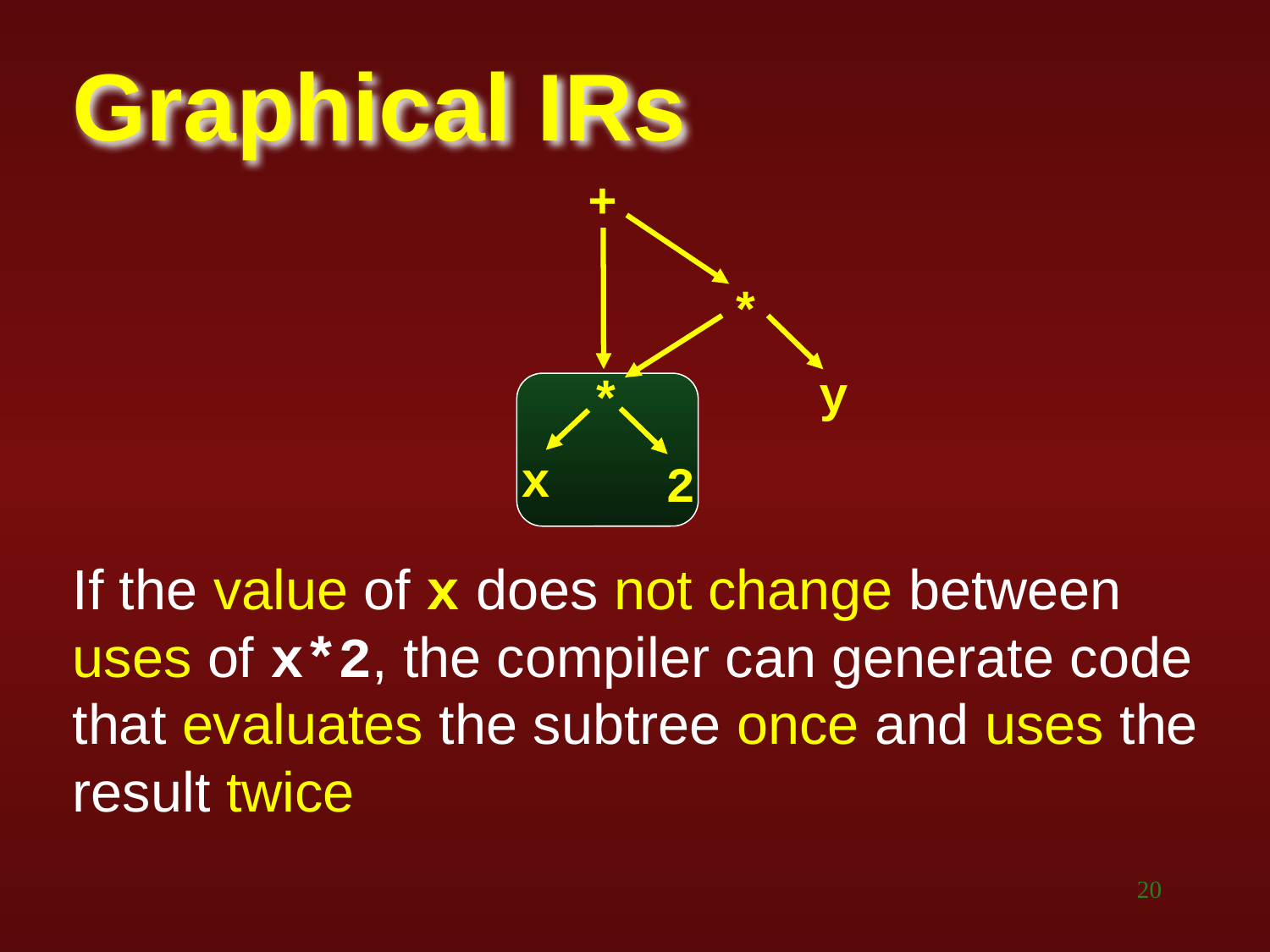

# Graphical IRs
+
*
y
*

x
2
If the value of x does not change between uses of x*2, the compiler can generate code that evaluates the subtree once and uses the result twice
20